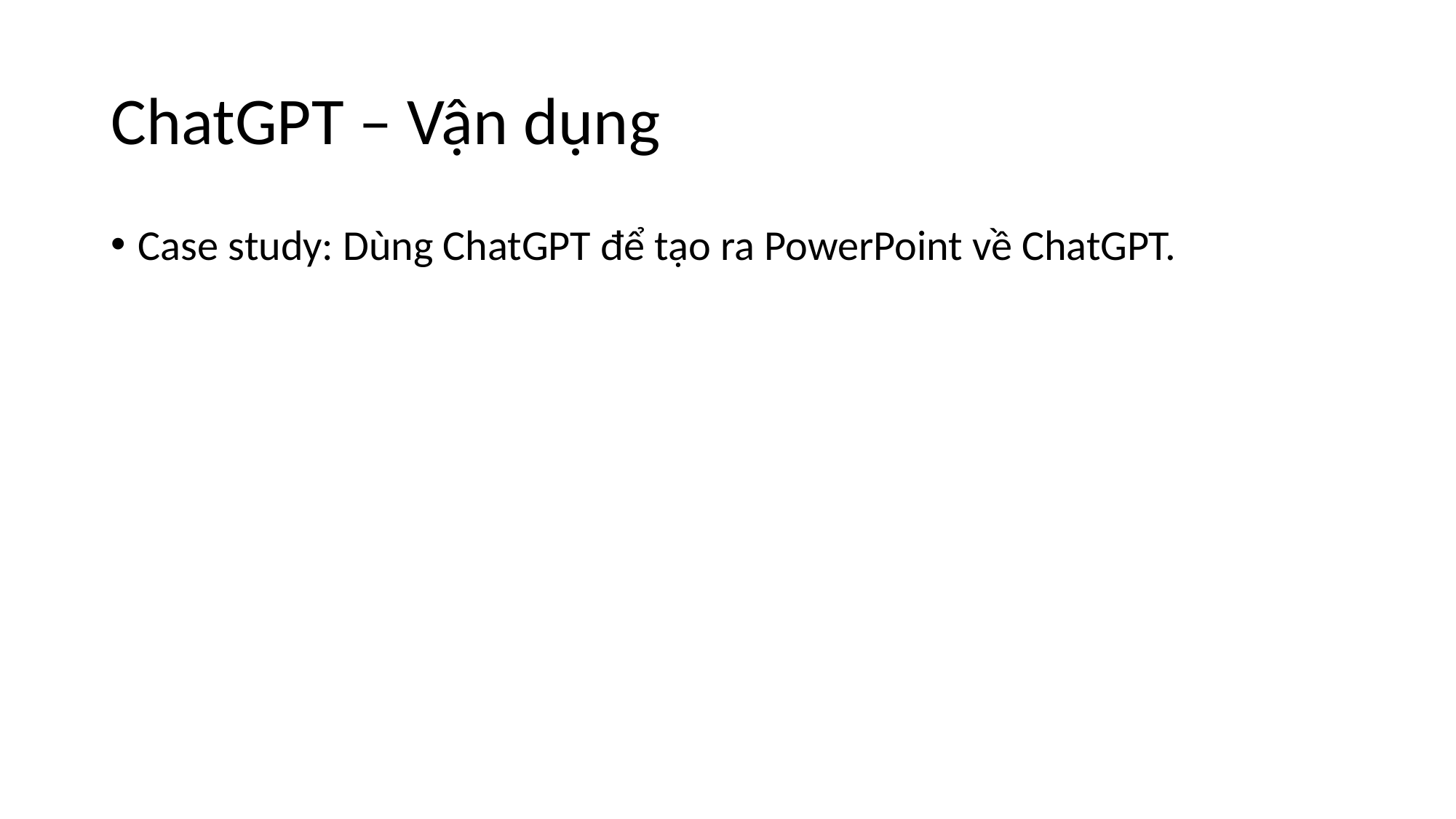

# ChatGPT – Vận dụng
Case study: Dùng ChatGPT để tạo ra PowerPoint về ChatGPT.